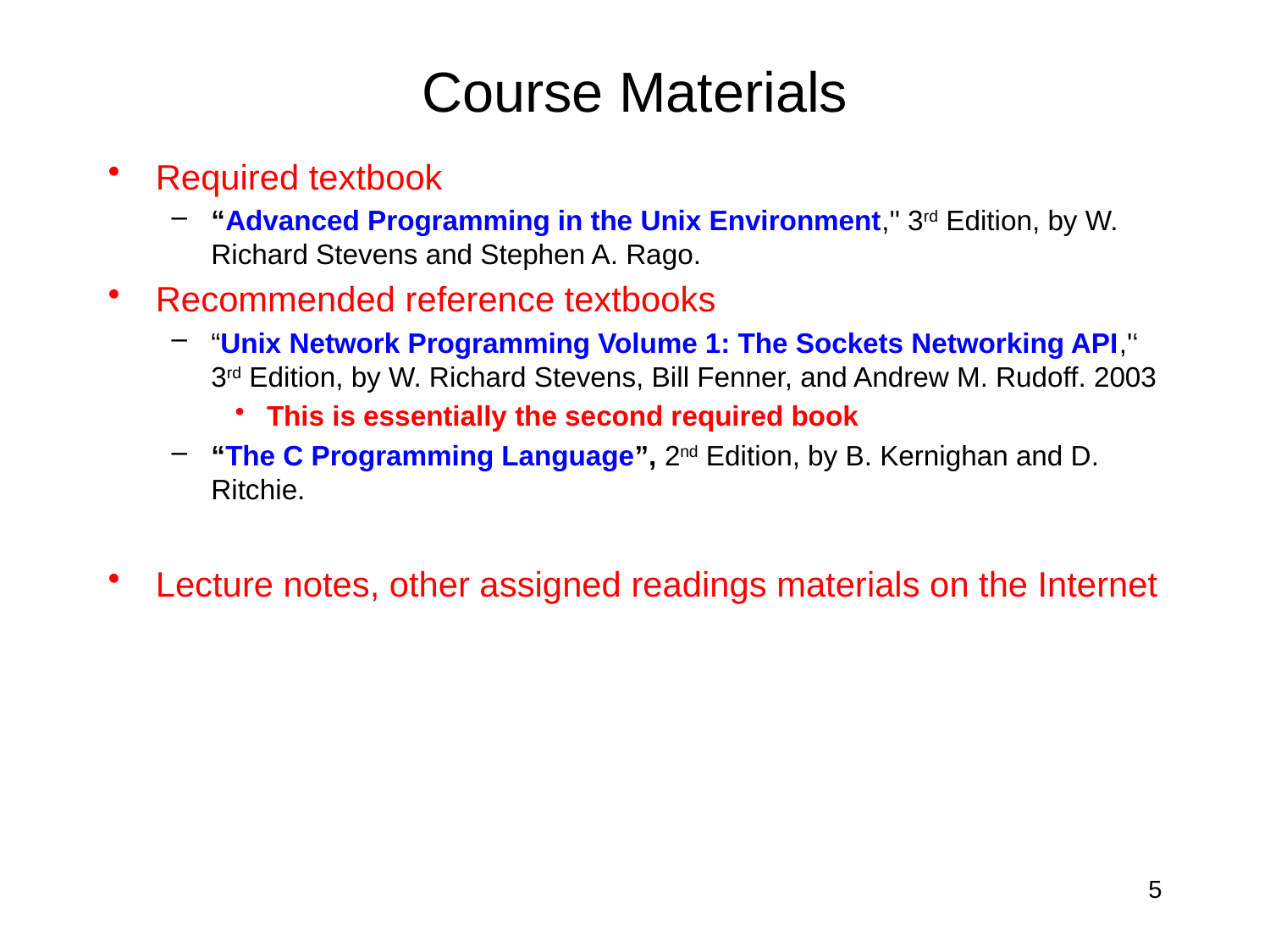

# Course Materials
Required textbook
“Advanced Programming in the Unix Environment,'' 3rd Edition, by W. Richard Stevens and Stephen A. Rago.
Recommended reference textbooks
“Unix Network Programming Volume 1: The Sockets Networking API,'‘ 3rd Edition, by W. Richard Stevens, Bill Fenner, and Andrew M. Rudoff. 2003
This is essentially the second required book
“The C Programming Language”, 2nd Edition, by B. Kernighan and D. Ritchie.

Lecture notes, other assigned readings materials on the Internet

5